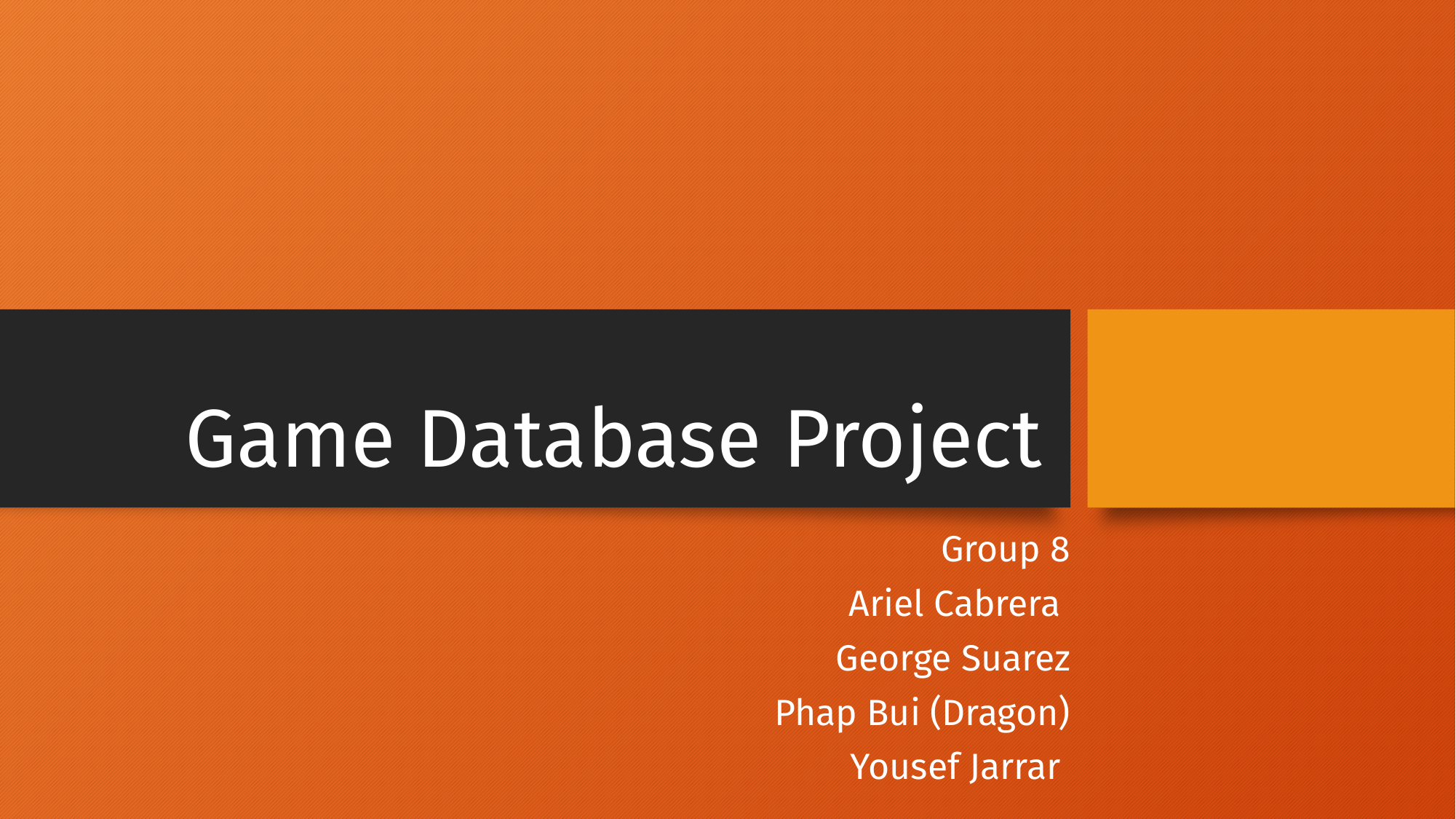

# Game Database Project
Group 8
Ariel Cabrera
George Suarez
Phap Bui (Dragon)
Yousef Jarrar